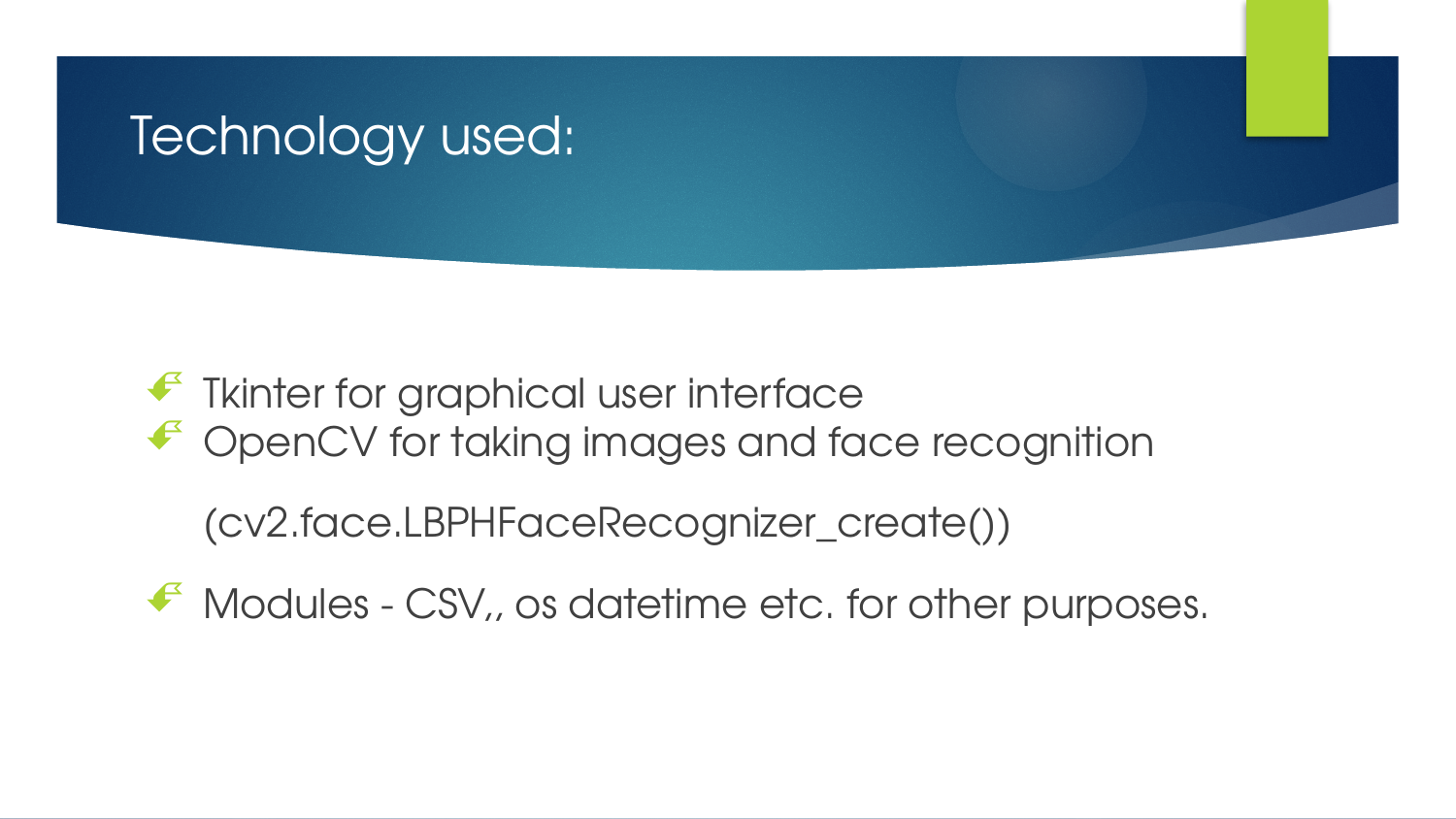

# Technology used:
Tkinter for graphical user interface
OpenCV for taking images and face recognition
(cv2.face.LBPHFaceRecognizer_create())
Modules - CSV,, os datetime etc. for other purposes.